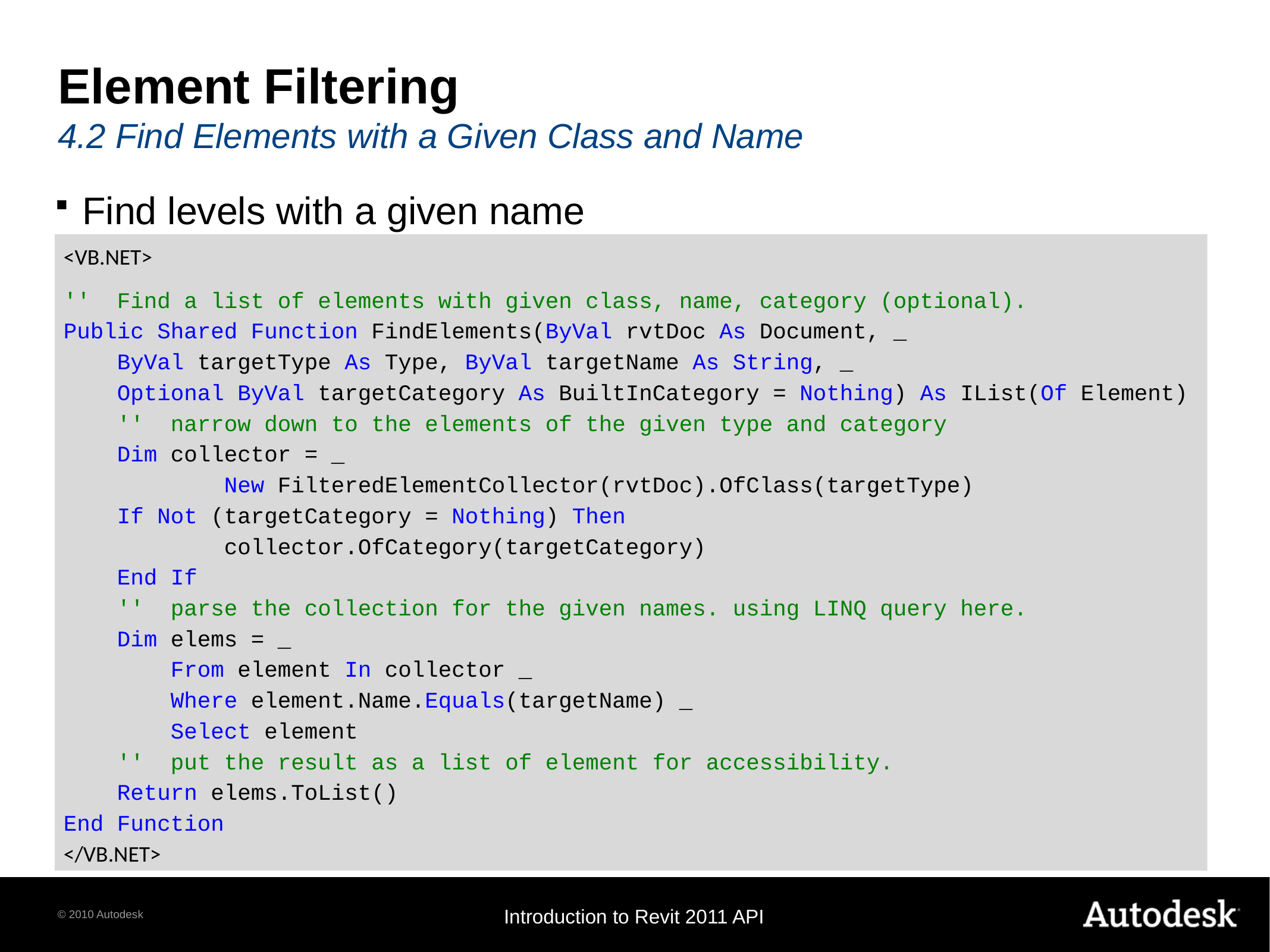

# Element Filtering 4.2 Find Elements with a Given Class and Name
Find levels with a given name

<VB.NET>
''  Find a list of elements with given class, name, category (optional).
Public Shared Function FindElements(ByVal rvtDoc As Document, _
    ByVal targetType As Type, ByVal targetName As String, _
    Optional ByVal targetCategory As BuiltInCategory = Nothing) As IList(Of Element)
    ''  narrow down to the elements of the given type and category
    Dim collector = _
            New FilteredElementCollector(rvtDoc).OfClass(targetType)
    If Not (targetCategory = Nothing) Then
            collector.OfCategory(targetCategory)
    End If
    ''  parse the collection for the given names. using LINQ query here.
    Dim elems = _
        From element In collector _
        Where element.Name.Equals(targetName) _
        Select element
    ''  put the result as a list of element for accessibility.
    Return elems.ToList()
End Function
</VB.NET>